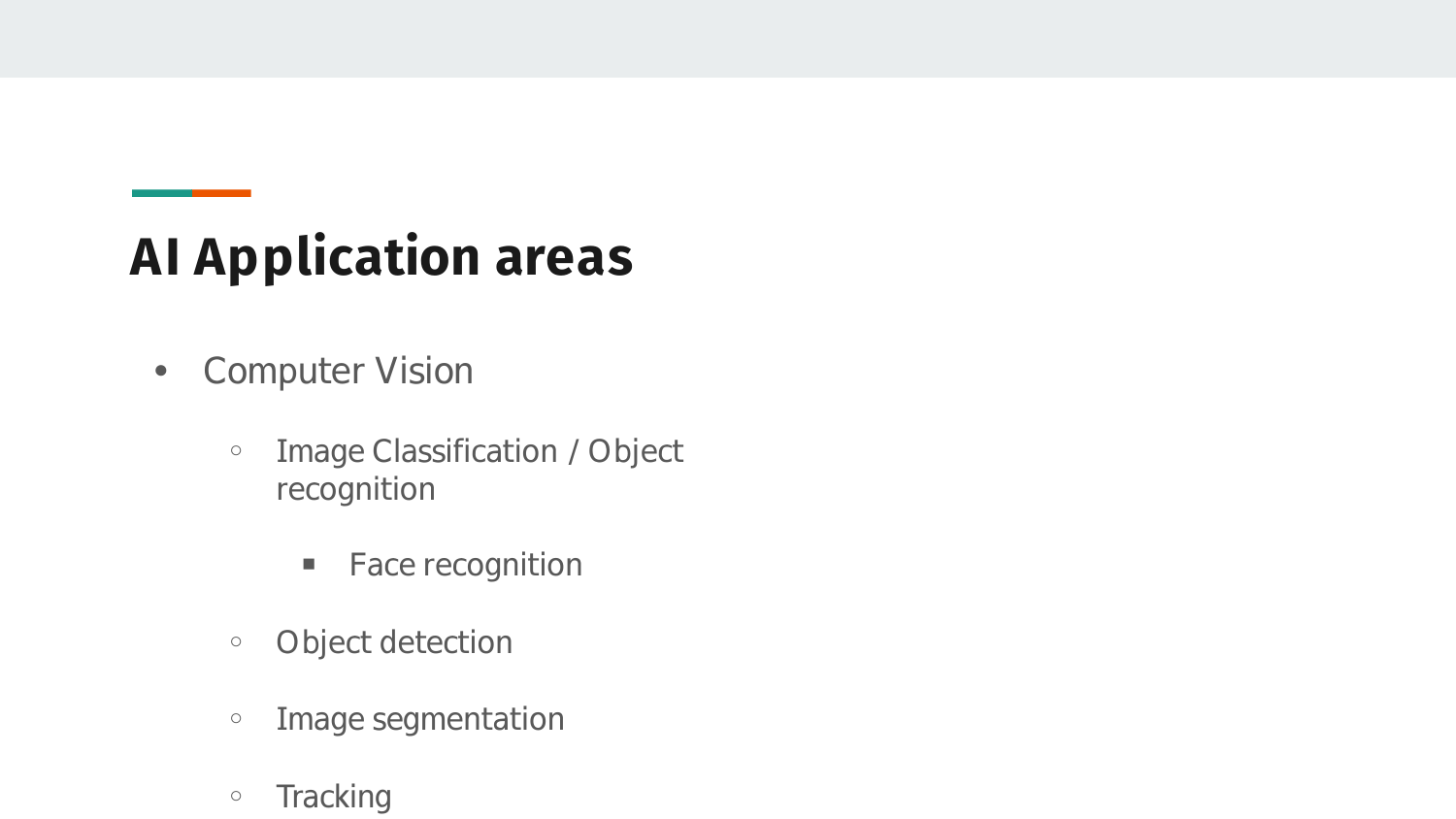

# AI Application areas
Computer Vision

Image Classification / Object recognition

Face recognition

Object detection

Image segmentation

Tracking